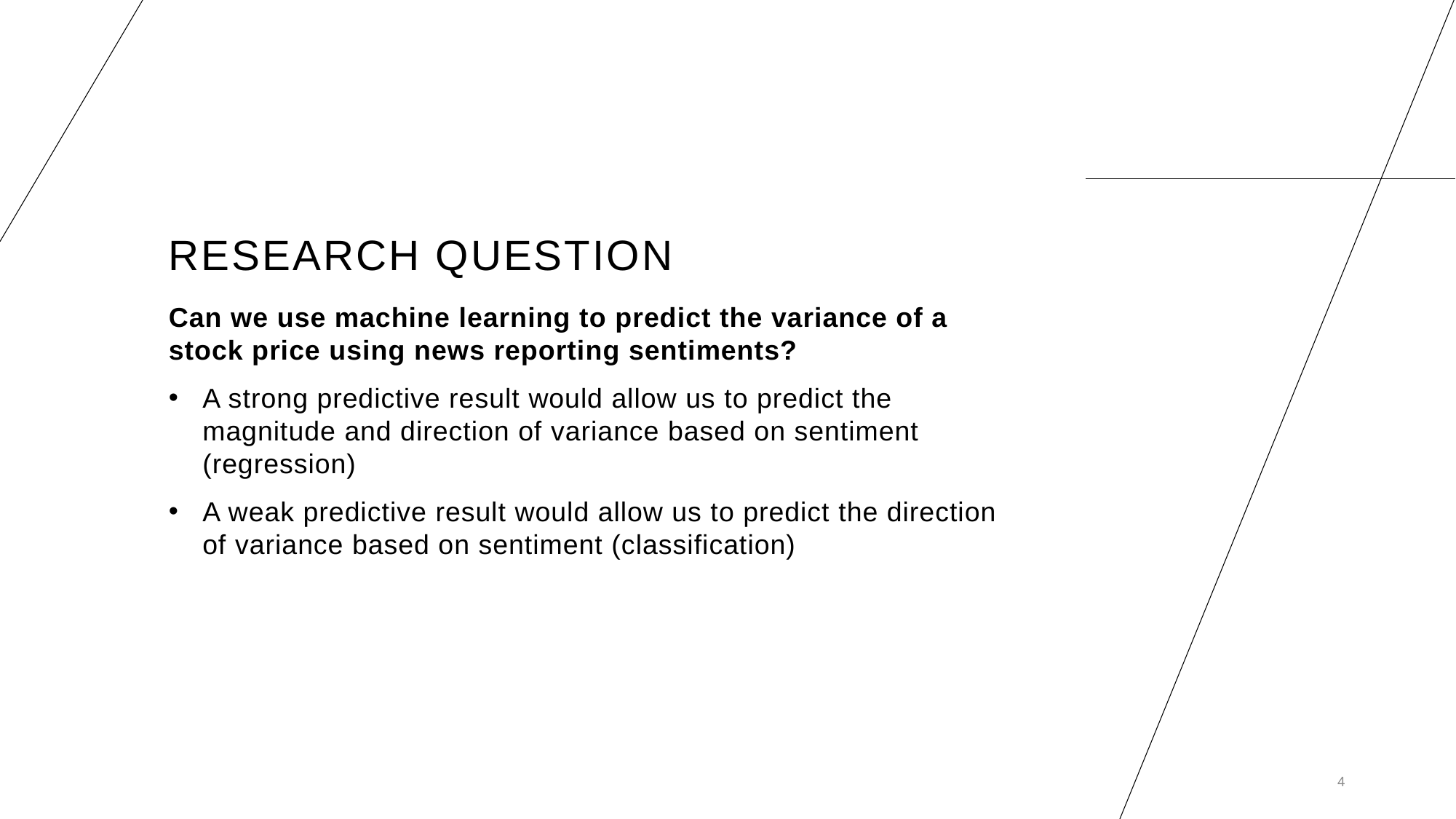

# Research Question
Can we use machine learning to predict the variance of a stock price using news reporting sentiments?
A strong predictive result would allow us to predict the magnitude and direction of variance based on sentiment (regression)
A weak predictive result would allow us to predict the direction of variance based on sentiment (classification)
4